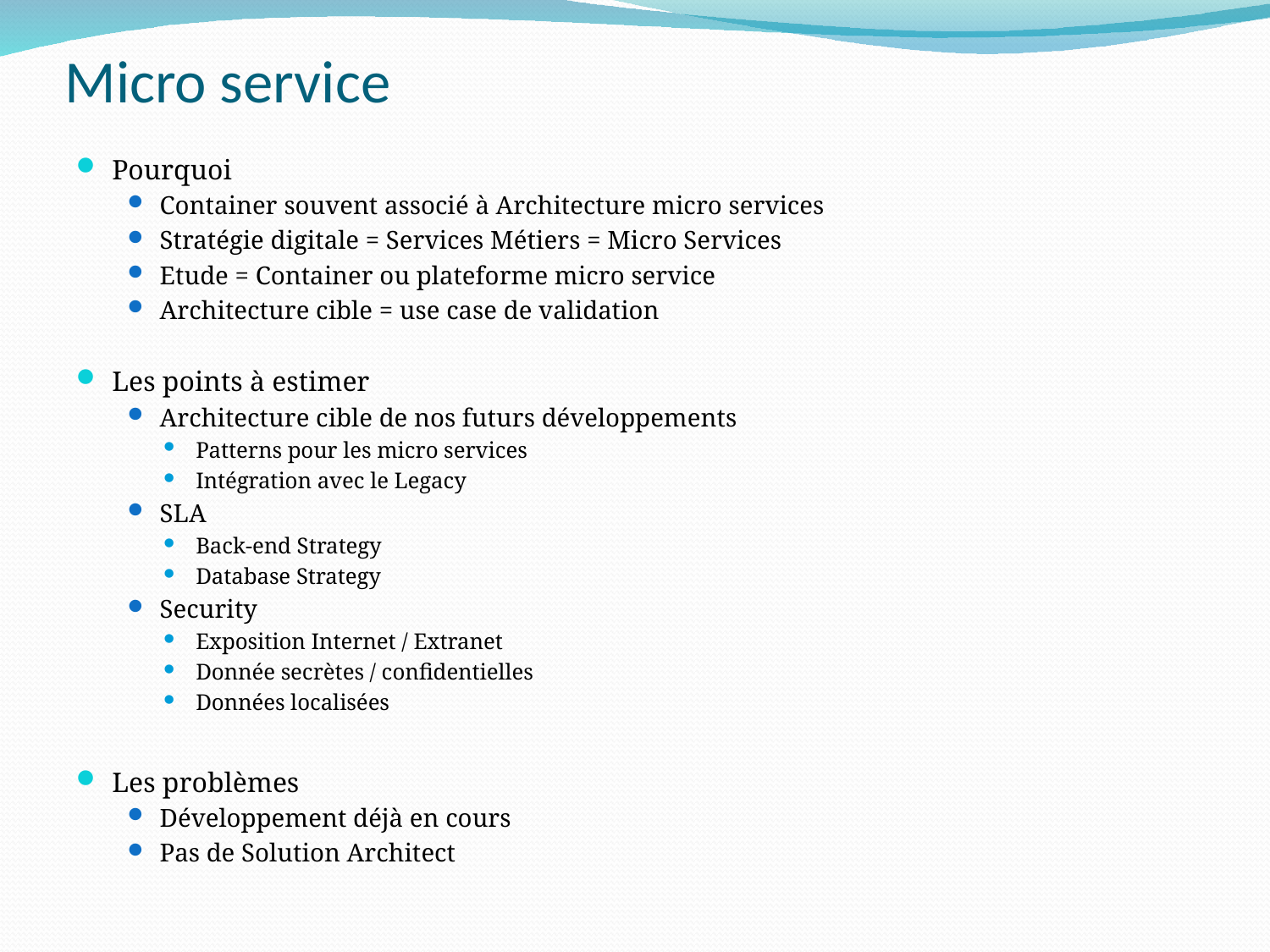

# Micro service
Pourquoi
Container souvent associé à Architecture micro services
Stratégie digitale = Services Métiers = Micro Services
Etude = Container ou plateforme micro service
Architecture cible = use case de validation

Les points à estimer
Architecture cible de nos futurs développements
Patterns pour les micro services
Intégration avec le Legacy
SLA
Back-end Strategy
Database Strategy
Security
Exposition Internet / Extranet
Donnée secrètes / confidentielles
Données localisées

Les problèmes
Développement déjà en cours
Pas de Solution Architect